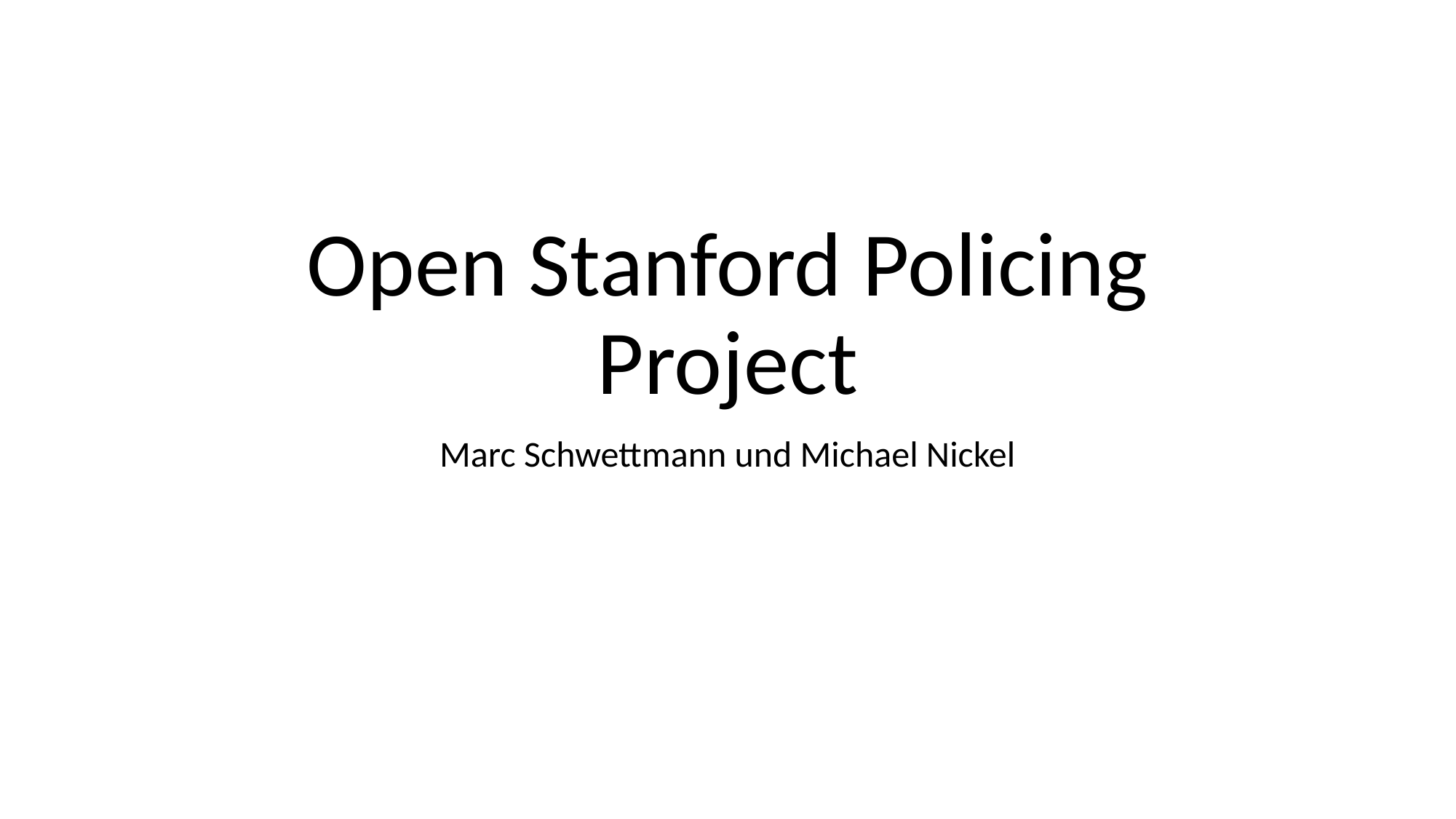

# Open Stanford Policing Project
Marc Schwettmann und Michael Nickel